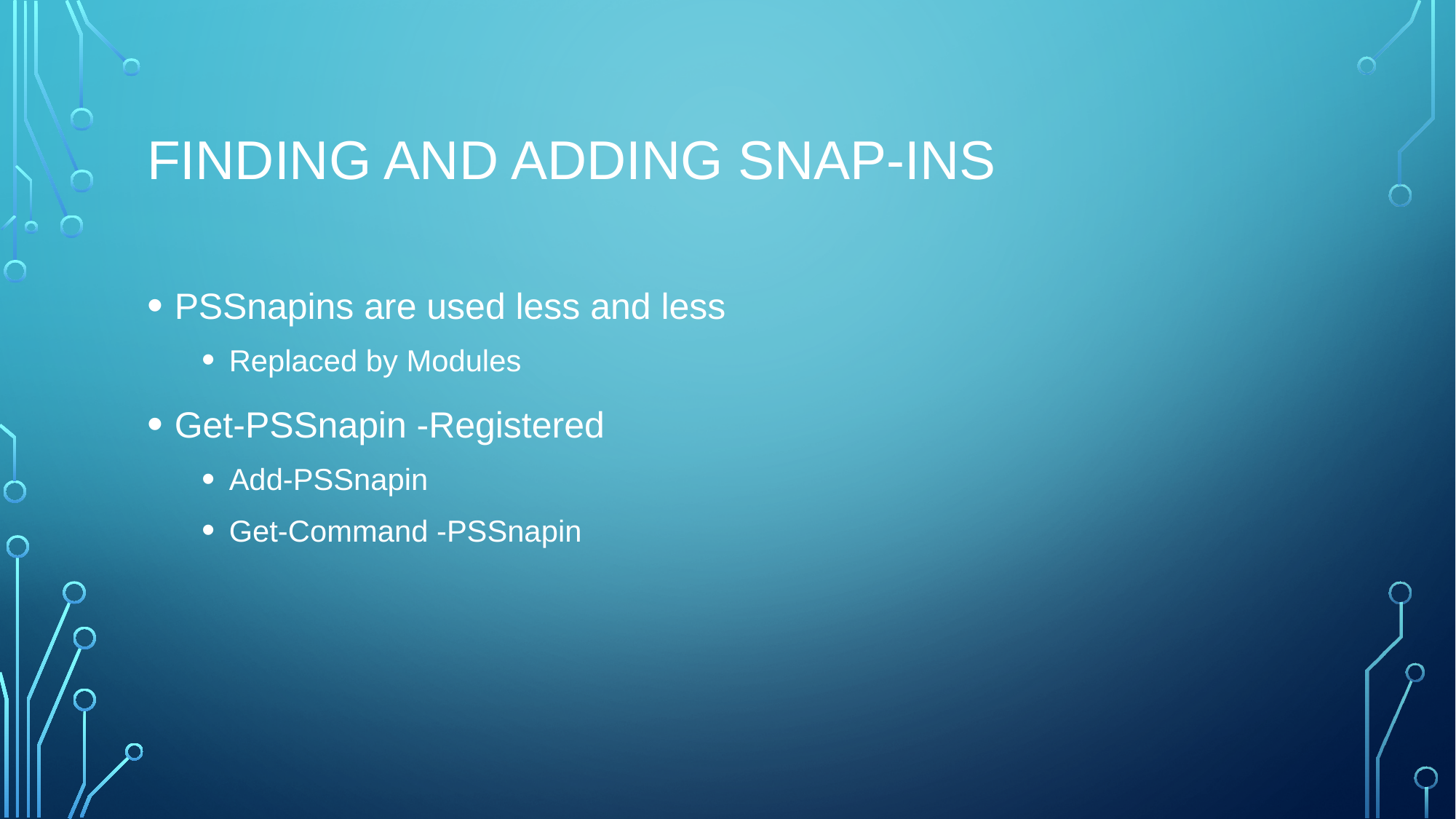

# Finding and adding snap-ins
PSSnapins are used less and less
Replaced by Modules
Get-PSSnapin -Registered
Add-PSSnapin
Get-Command -PSSnapin